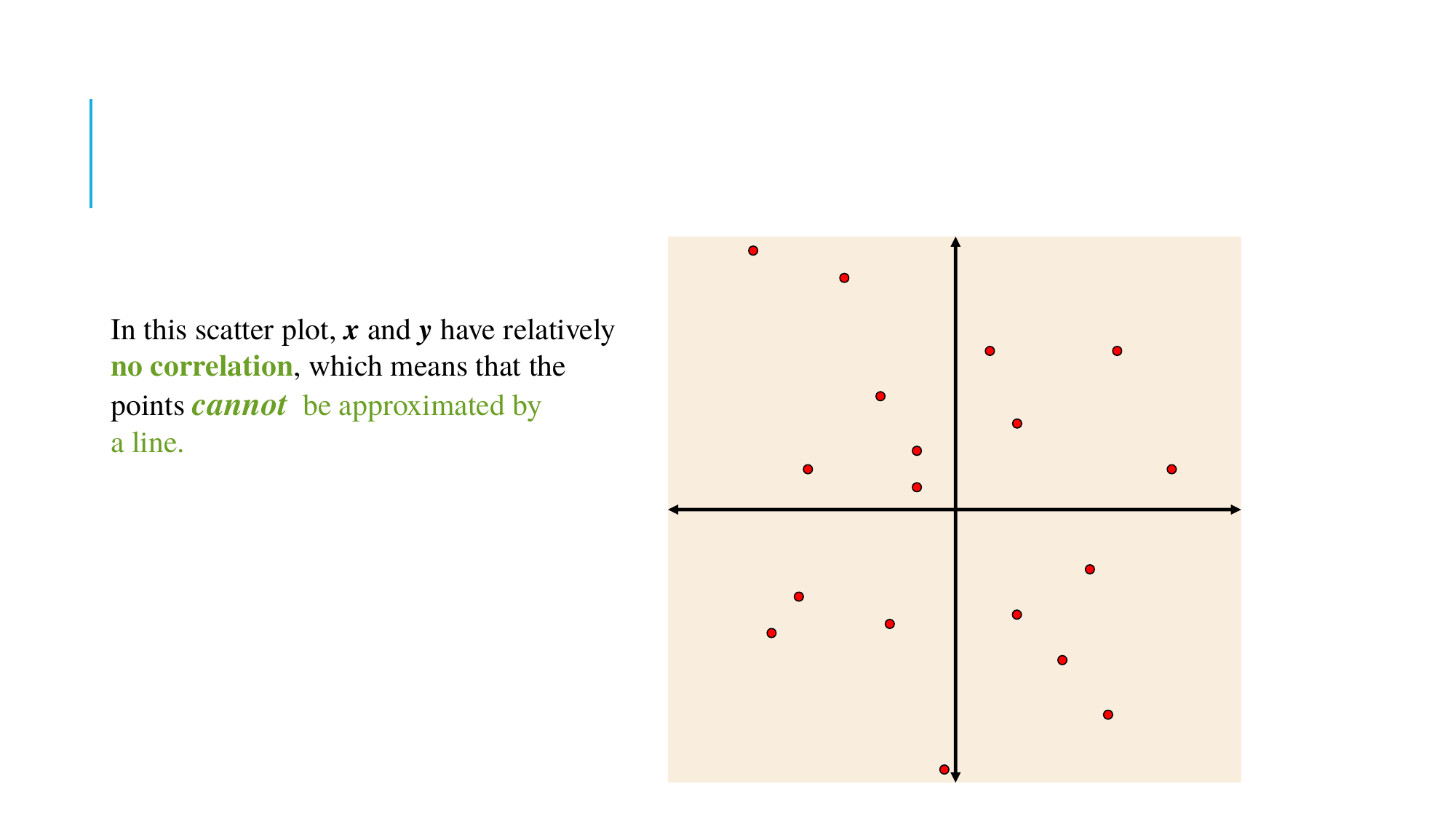

#

In this scatter plot, x and y have relatively no correlation, which means that the points cannot  be approximated by
a line.